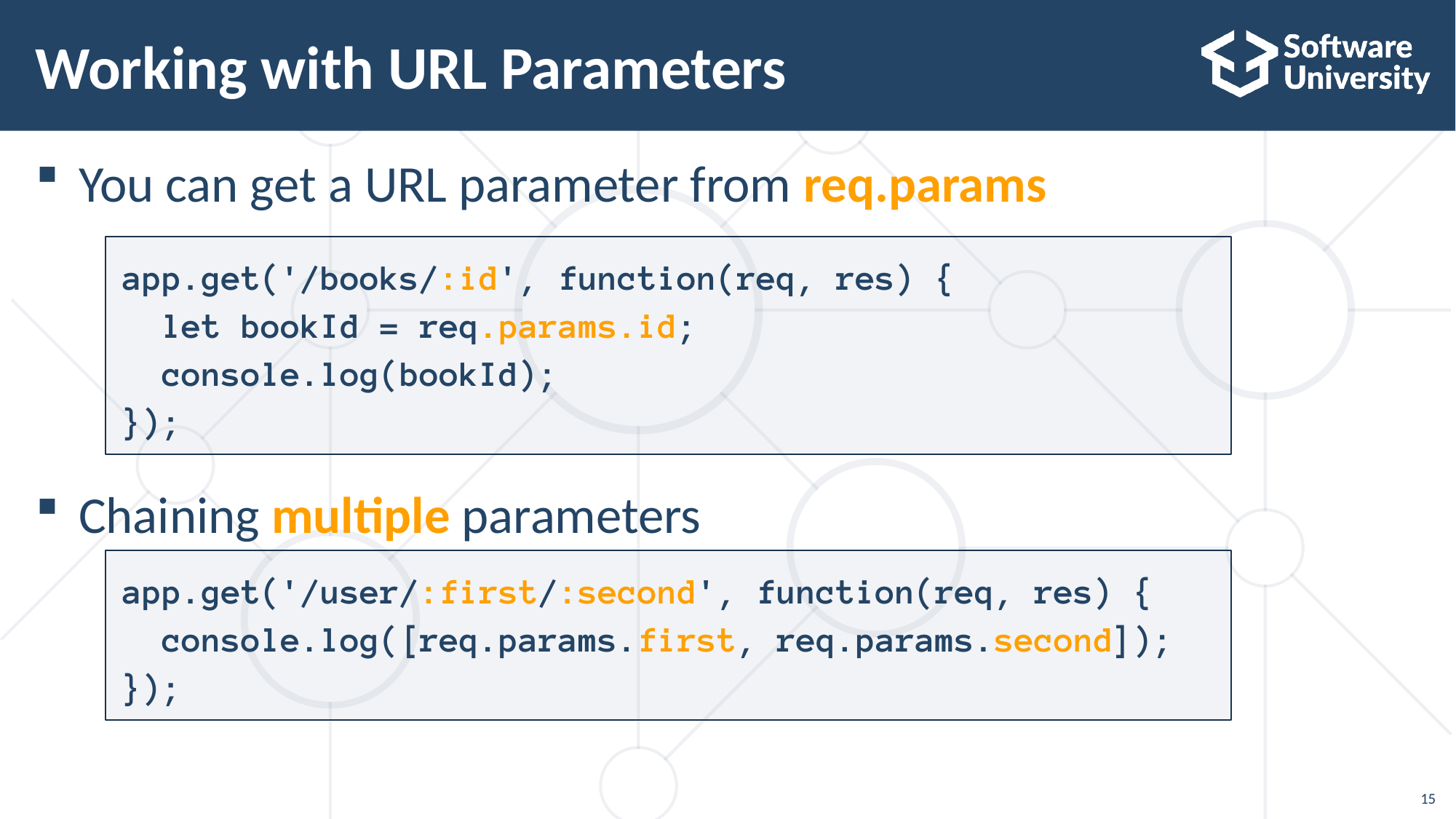

# Working with URL Parameters
You can get a URL parameter from req.params
Chaining multiple parameters
app.get('/books/:id', function(req, res) {
  let bookId = req.params.id;
  console.log(bookId);
});
app.get('/user/:first/:second', function(req, res) {
  console.log([req.params.first, req.params.second]);
});
15